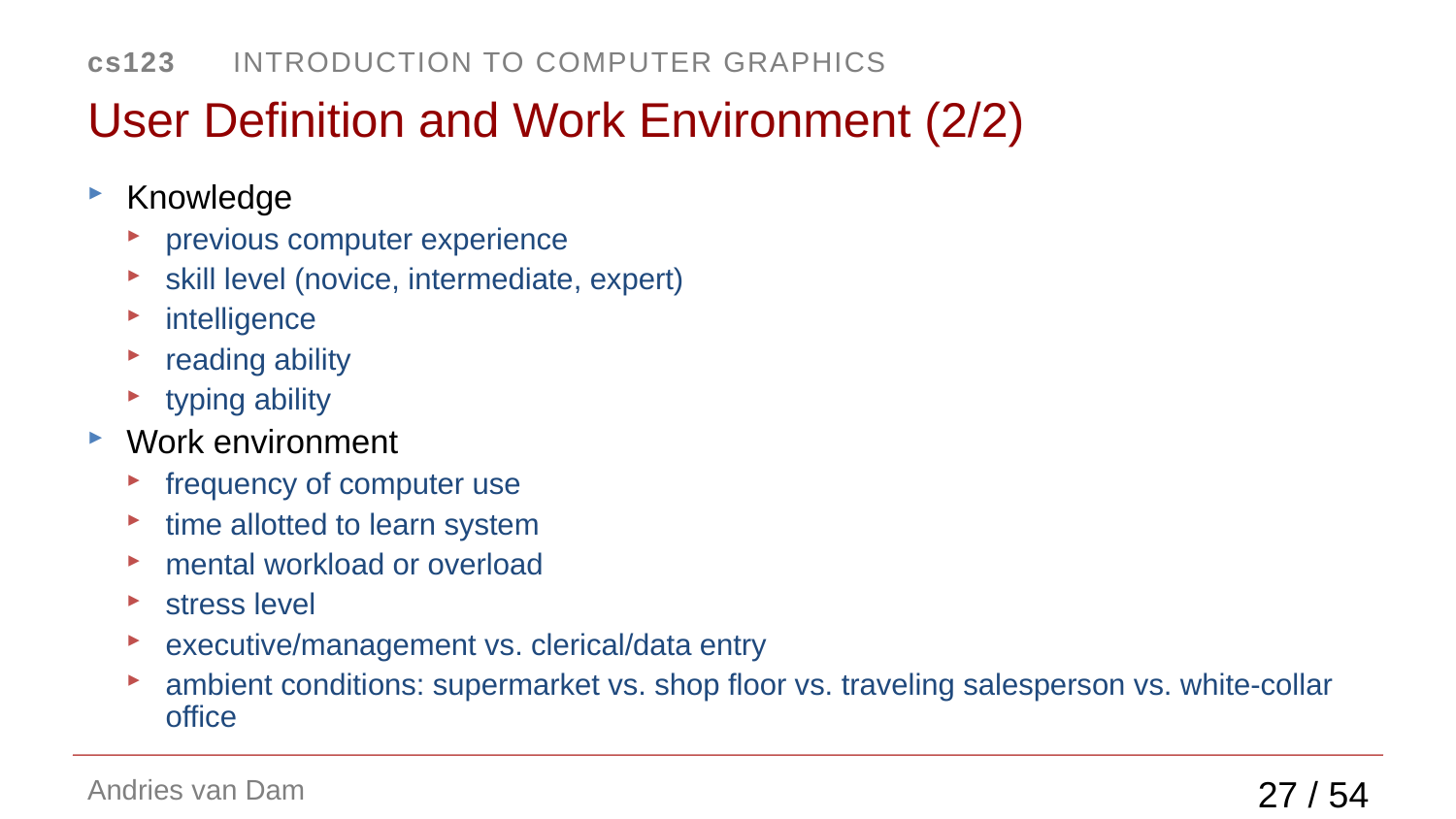

# User Definition and Work Environment (2/2)
Knowledge
previous computer experience
skill level (novice, intermediate, expert)
intelligence
reading ability
typing ability
Work environment
frequency of computer use
time allotted to learn system
mental workload or overload
stress level
executive/management vs. clerical/data entry
ambient conditions: supermarket vs. shop floor vs. traveling salesperson vs. white-collar office